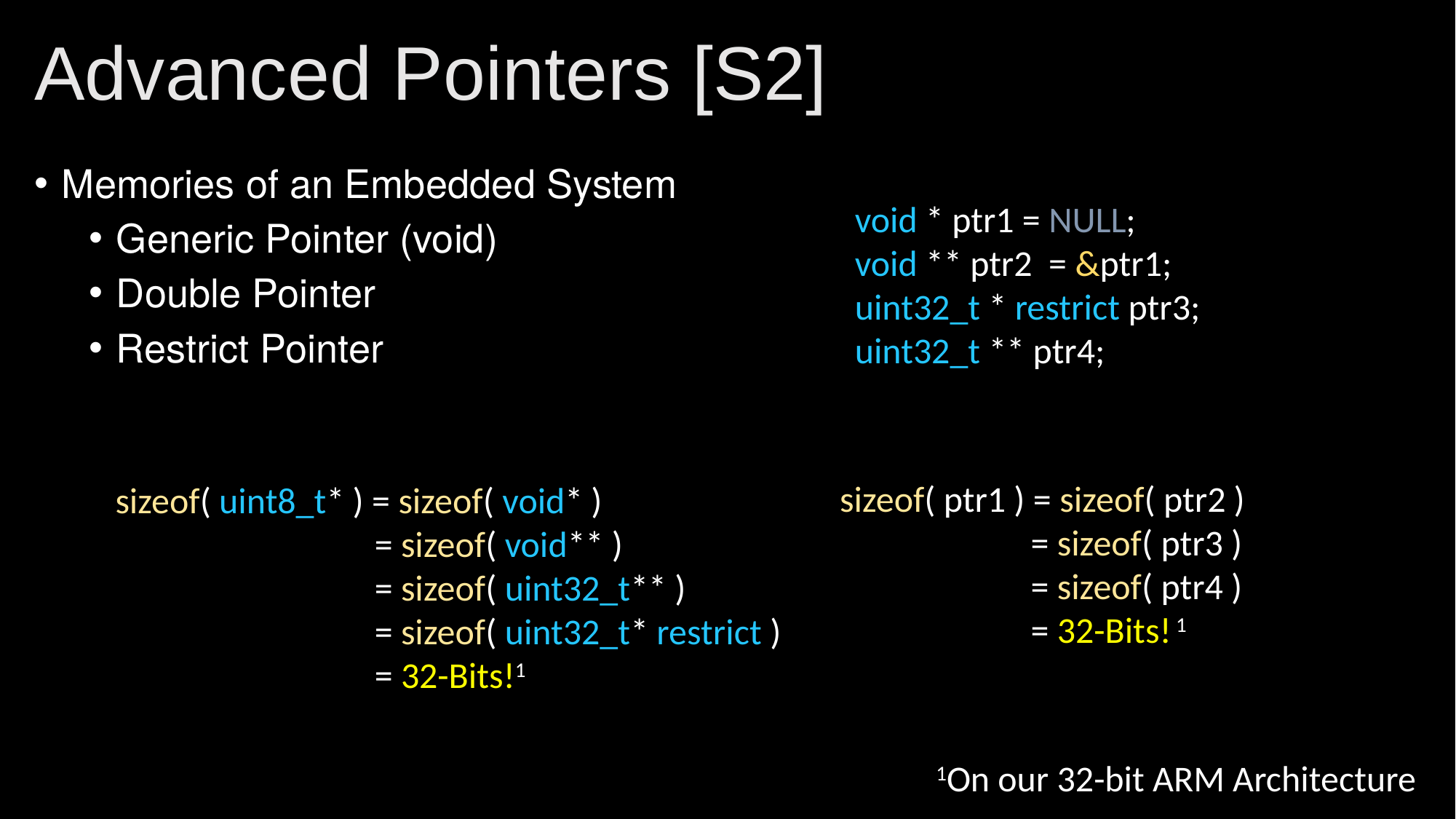

# Advanced Pointers [S2]
Memories of an Embedded System
Generic Pointer (void)
Double Pointer
Restrict Pointer
void * ptr1 = NULL;
void ** ptr2  = &ptr1;
uint32_t * restrict ptr3;
uint32_t ** ptr4;
sizeof( ptr1 ) = sizeof( ptr2 )
	          = sizeof( ptr3 )
	          = sizeof( ptr4 )
	          = 32-Bits! 1
sizeof( uint8_t* ) = sizeof( void* )
		     = sizeof( void** )
	 	     = sizeof( uint32_t** )
	 	     = sizeof( uint32_t* restrict )
		     = 32-Bits!1
1On our 32-bit ARM Architecture